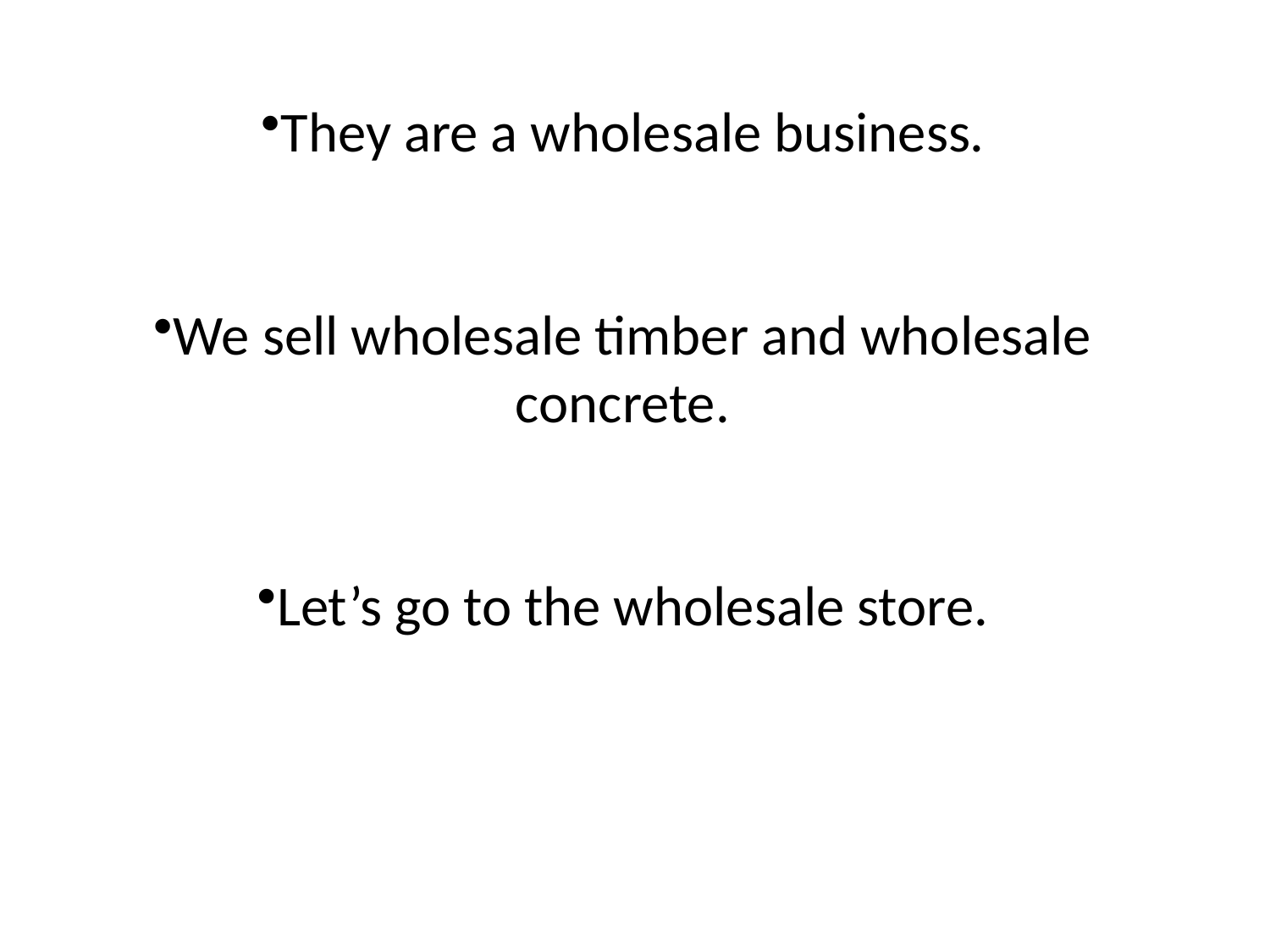

They are a wholesale business.

We sell wholesale timber and wholesale concrete.

Let’s go to the wholesale store.